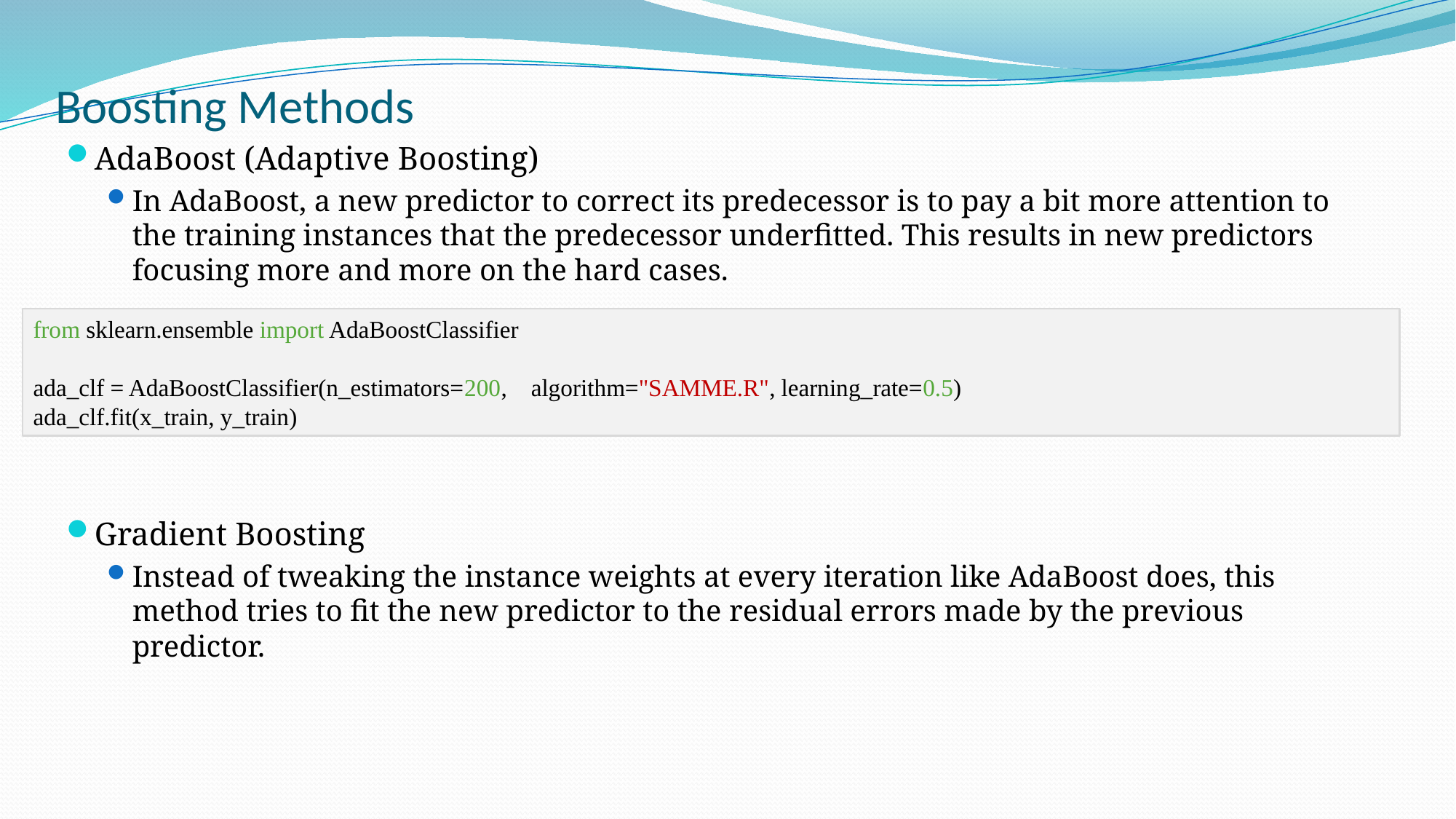

# Boosting Methods
AdaBoost (Adaptive Boosting)
In AdaBoost, a new predictor to correct its predecessor is to pay a bit more attention to the training instances that the predecessor underfitted. This results in new predictors focusing more and more on the hard cases.

Gradient Boosting
Instead of tweaking the instance weights at every iteration like AdaBoost does, this method tries to fit the new predictor to the residual errors made by the previous predictor.
from sklearn.ensemble import AdaBoostClassifier

ada_clf = AdaBoostClassifier(n_estimators=200,    algorithm="SAMME.R", learning_rate=0.5)
ada_clf.fit(x_train, y_train)